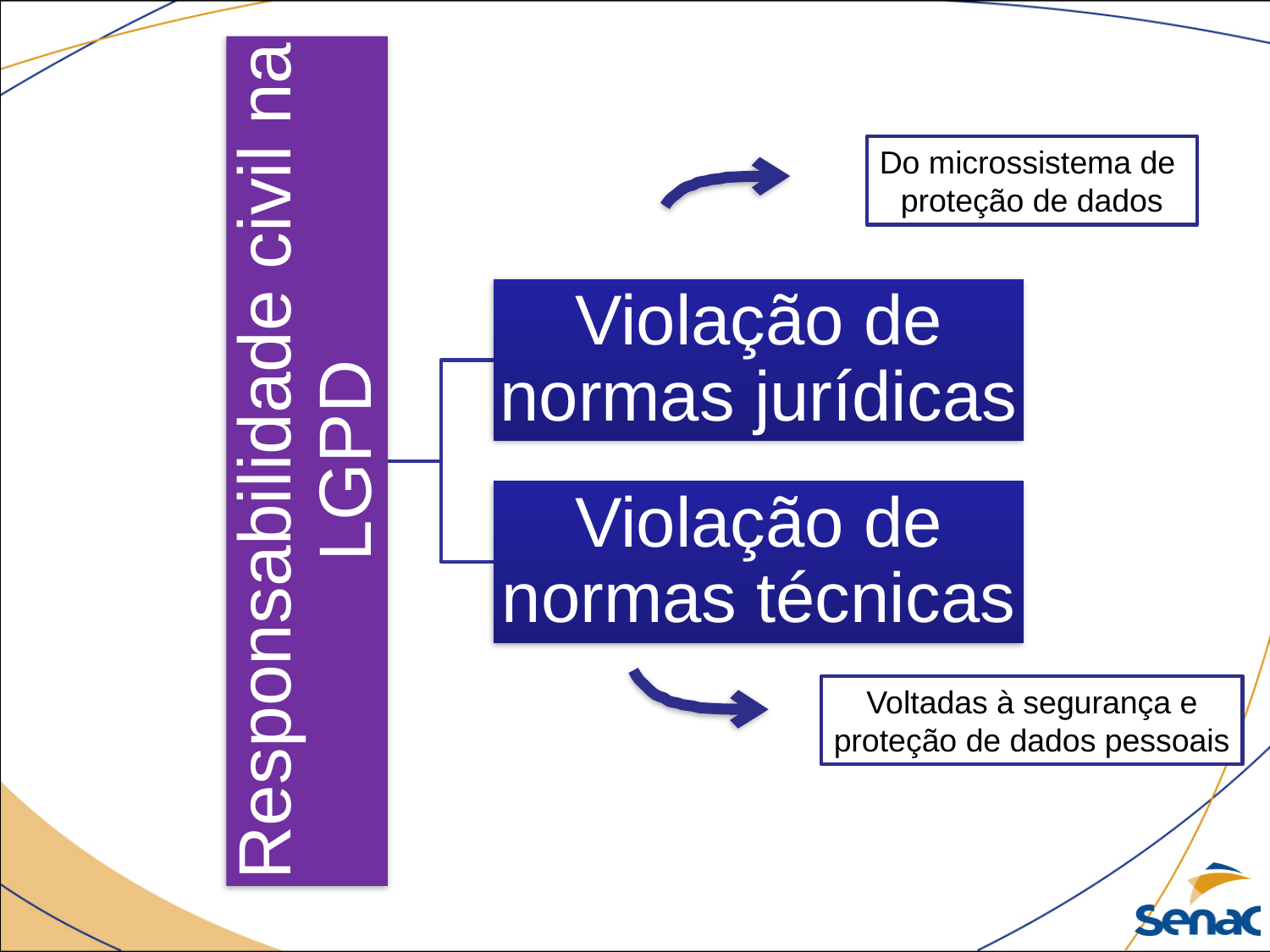

Responsabilidade civil na LGPD
Violação de normas jurídicas
Violação de normas técnicas
Do microssistema de
proteção de dados

Voltadas à segurança e
proteção de dados pessoais